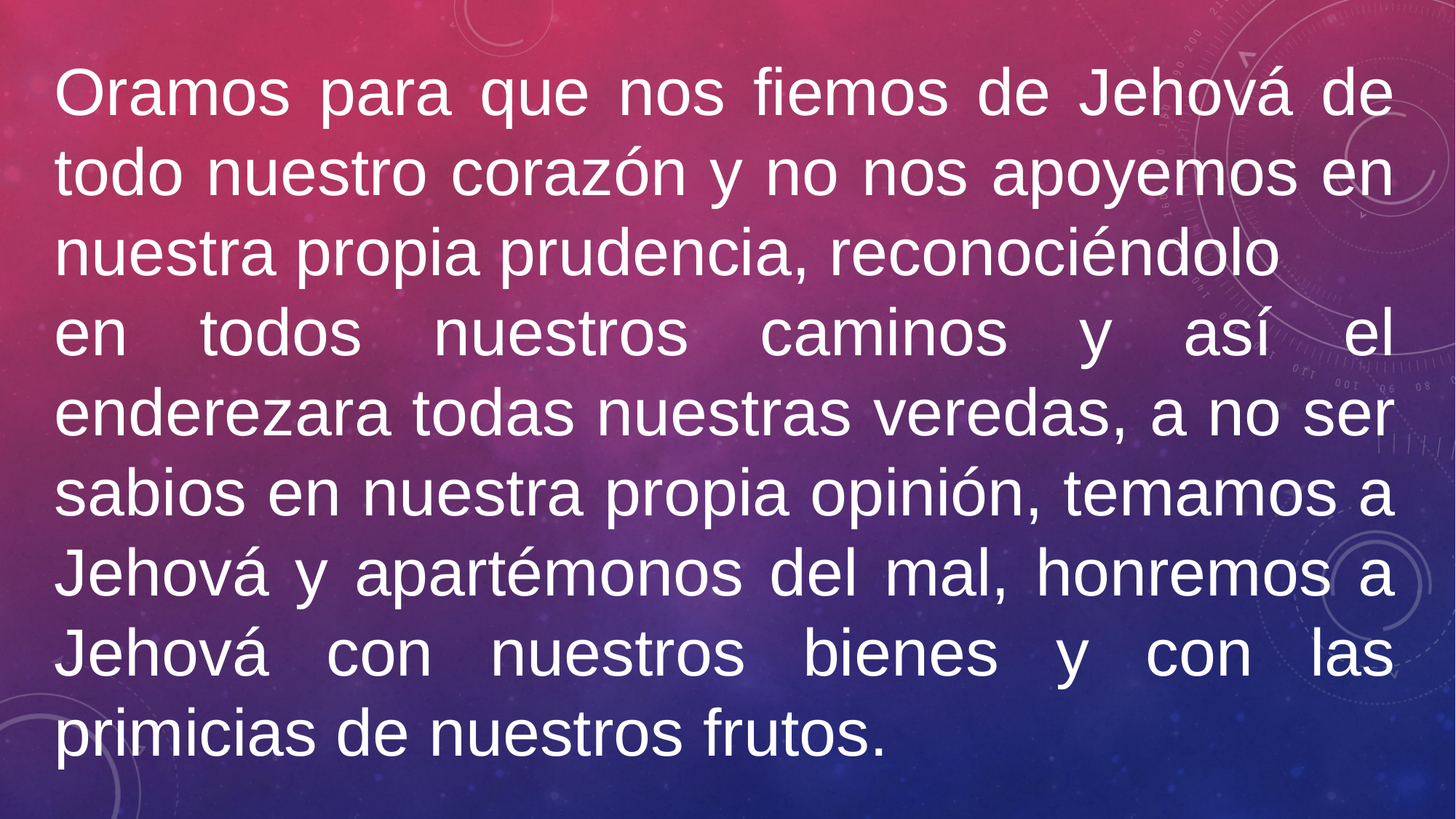

Oramos para que nos fiemos de Jehová de todo nuestro corazón y no nos apoyemos en nuestra propia prudencia, reconociéndolo
en todos nuestros caminos y así el enderezara todas nuestras veredas, a no ser sabios en nuestra propia opinión, temamos a Jehová y apartémonos del mal, honremos a Jehová con nuestros bienes y con las primicias de nuestros frutos.